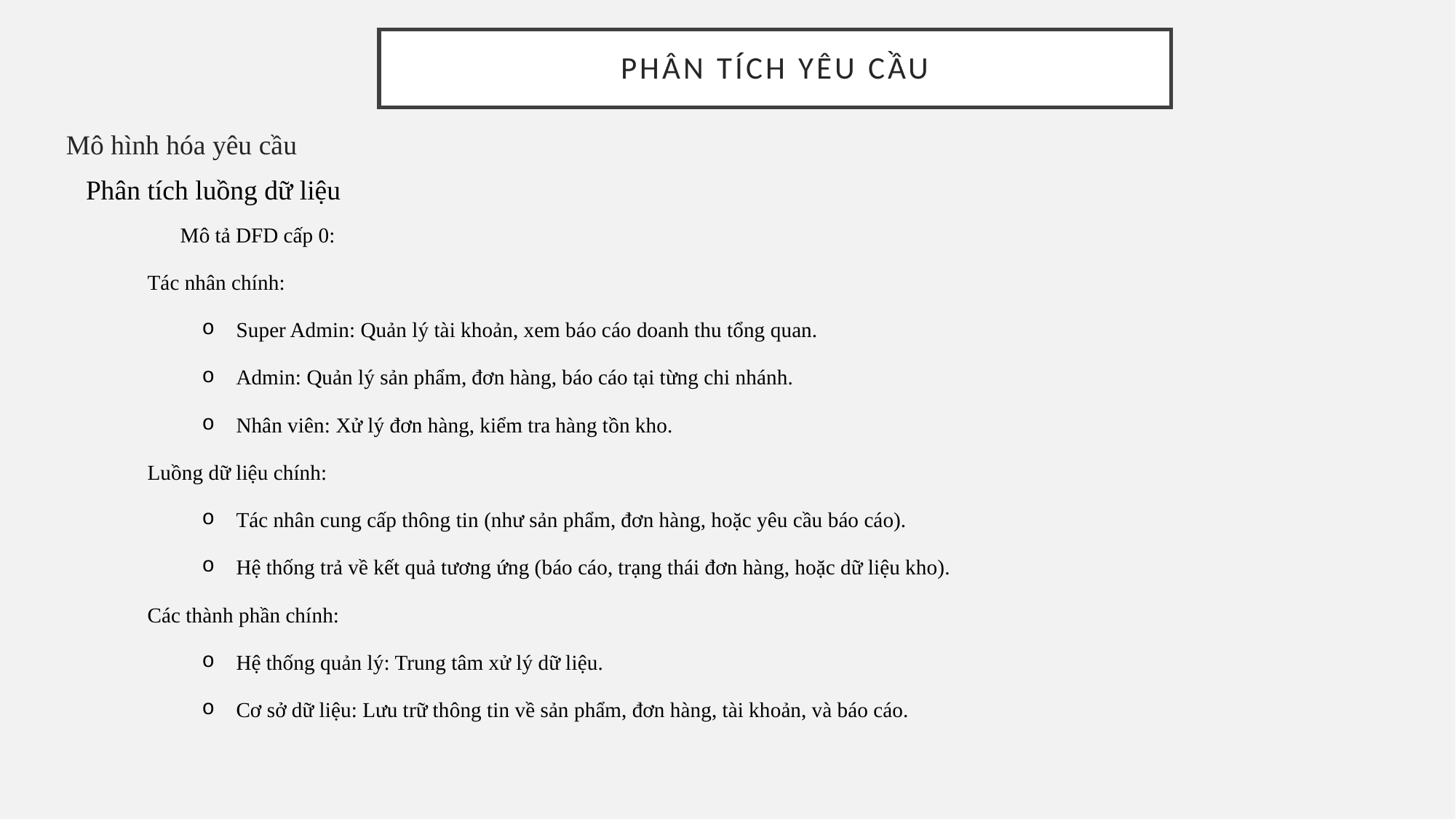

# PHÂN TÍCH YÊU CẦU
Mô hình hóa yêu cầu
Phân tích luồng dữ liệu
Mô tả DFD cấp 0:
Tác nhân chính:
Super Admin: Quản lý tài khoản, xem báo cáo doanh thu tổng quan.
Admin: Quản lý sản phẩm, đơn hàng, báo cáo tại từng chi nhánh.
Nhân viên: Xử lý đơn hàng, kiểm tra hàng tồn kho.
Luồng dữ liệu chính:
Tác nhân cung cấp thông tin (như sản phẩm, đơn hàng, hoặc yêu cầu báo cáo).
Hệ thống trả về kết quả tương ứng (báo cáo, trạng thái đơn hàng, hoặc dữ liệu kho).
Các thành phần chính:
Hệ thống quản lý: Trung tâm xử lý dữ liệu.
Cơ sở dữ liệu: Lưu trữ thông tin về sản phẩm, đơn hàng, tài khoản, và báo cáo.